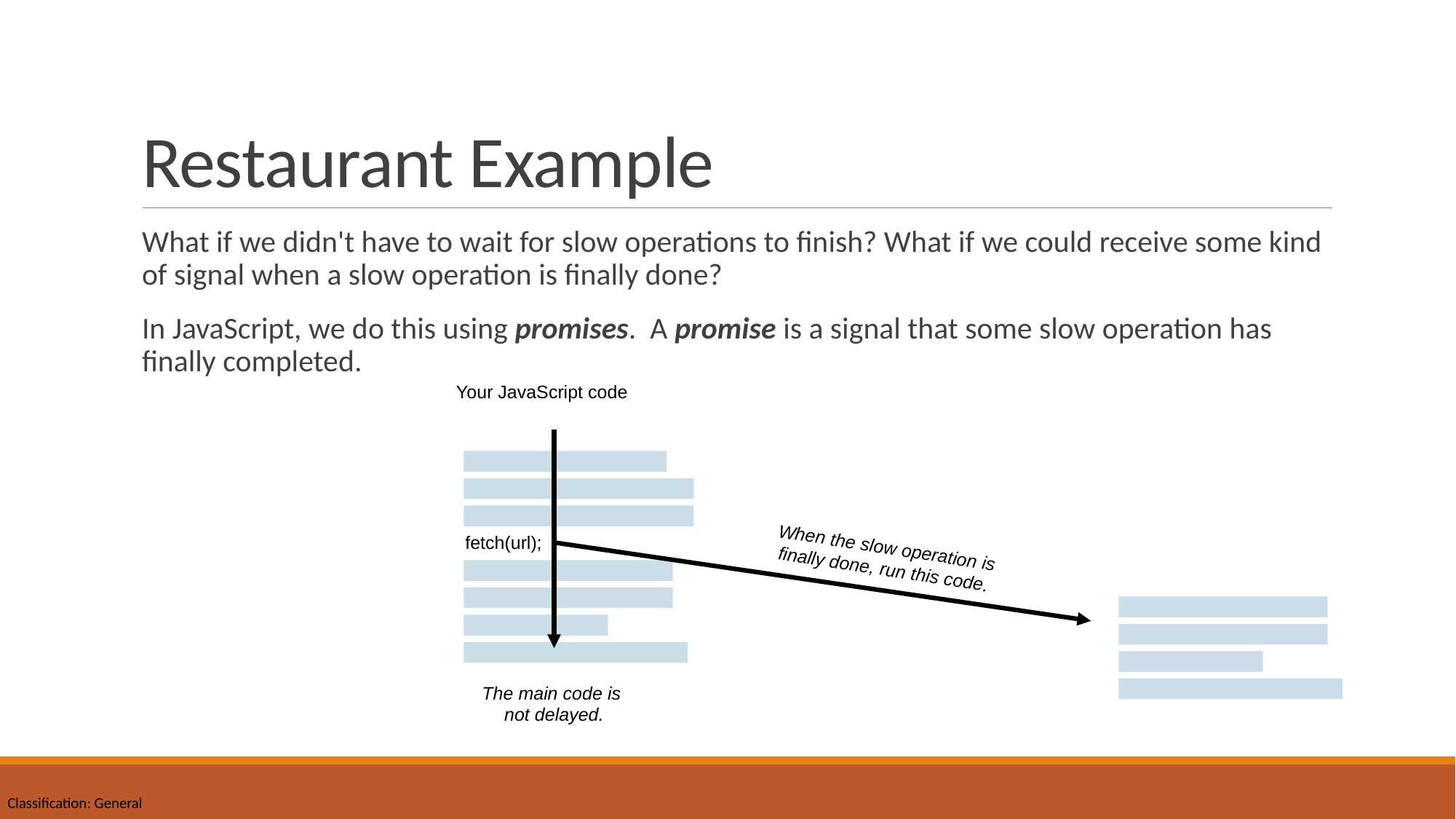

# Restaurant Example
What if we didn't have to wait for slow operations to finish? What if we could receive some kind of signal when a slow operation is finally done?
In JavaScript, we do this using promises.  A promise is a signal that some slow operation has finally completed.

Your JavaScript code

fetch(url);
When the slow operation is finally done, run this code.

The main code is
not delayed.